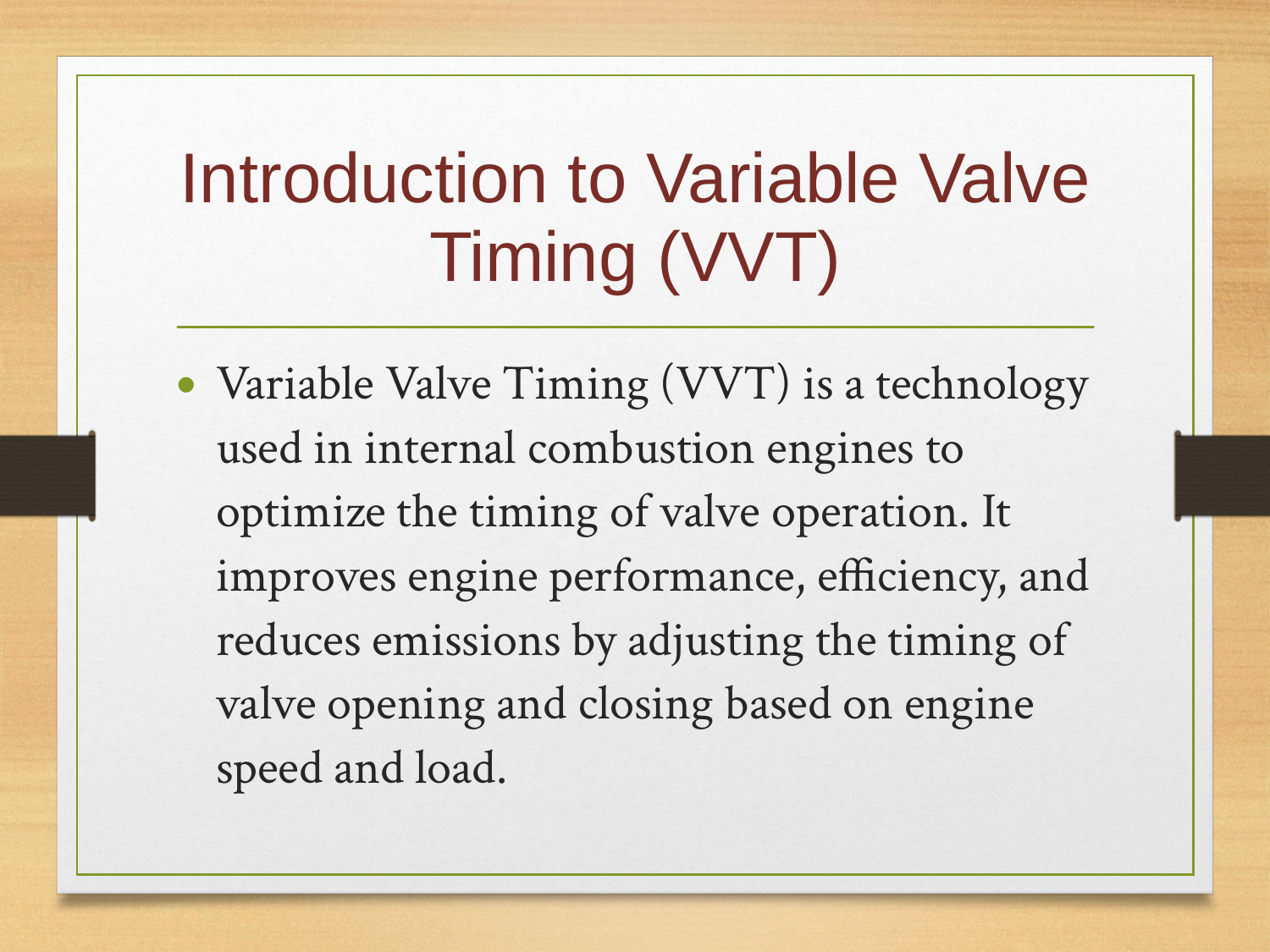

# Introduction to Variable Valve Timing (VVT)
Variable Valve Timing (VVT) is a technology used in internal combustion engines to optimize the timing of valve operation. It improves engine performance, efficiency, and reduces emissions by adjusting the timing of valve opening and closing based on engine speed and load.